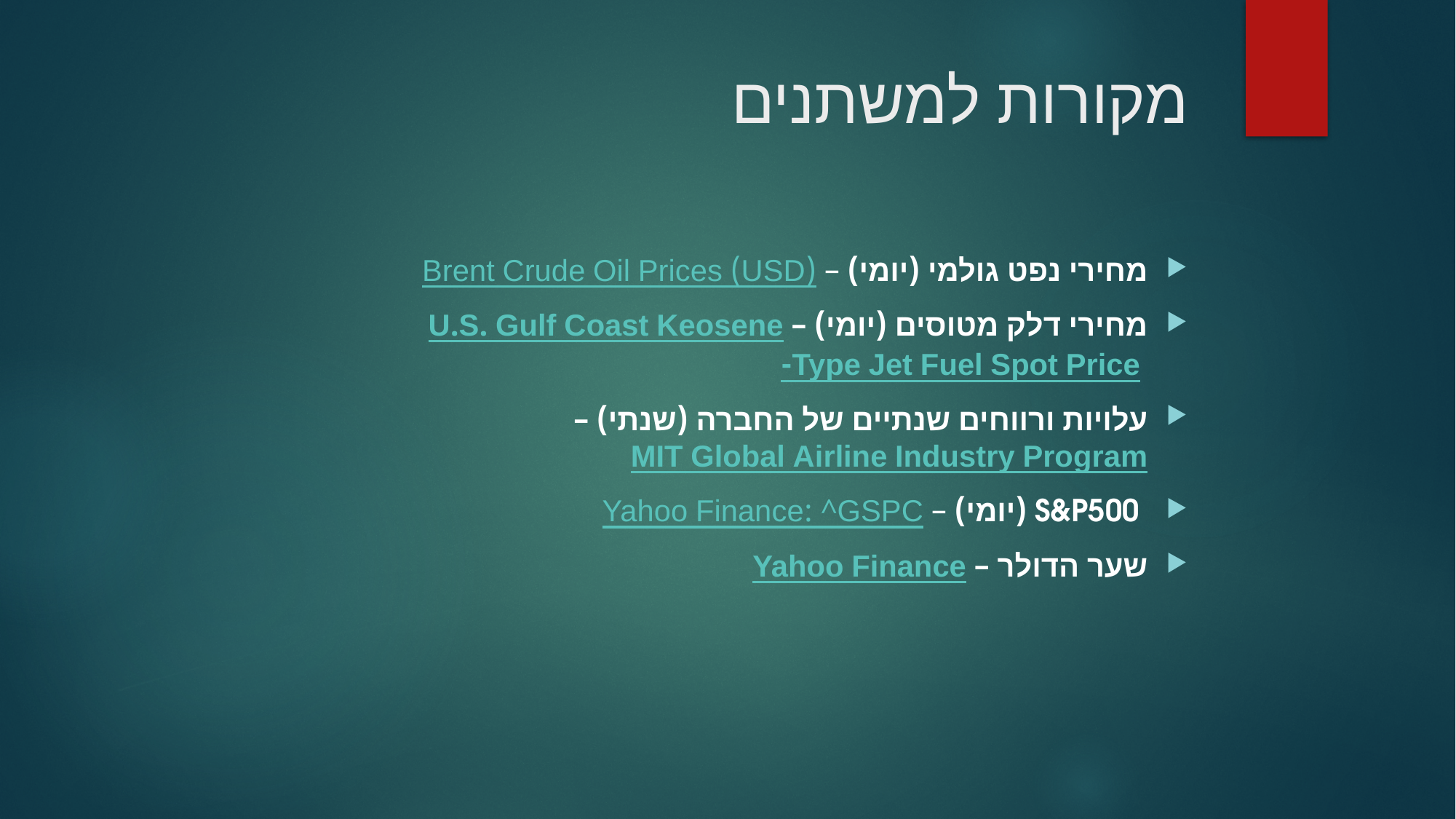

# מקורות למשתנים
מחירי נפט גולמי (יומי) – Brent Crude Oil Prices (USD)
מחירי דלק מטוסים (יומי) – U.S. Gulf Coast Keosene-Type Jet Fuel Spot Price
עלויות ורווחים שנתיים של החברה (שנתי) – MIT Global Airline Industry Program
 S&P500 (יומי) – Yahoo Finance: ^GSPC
שער הדולר – Yahoo Finance